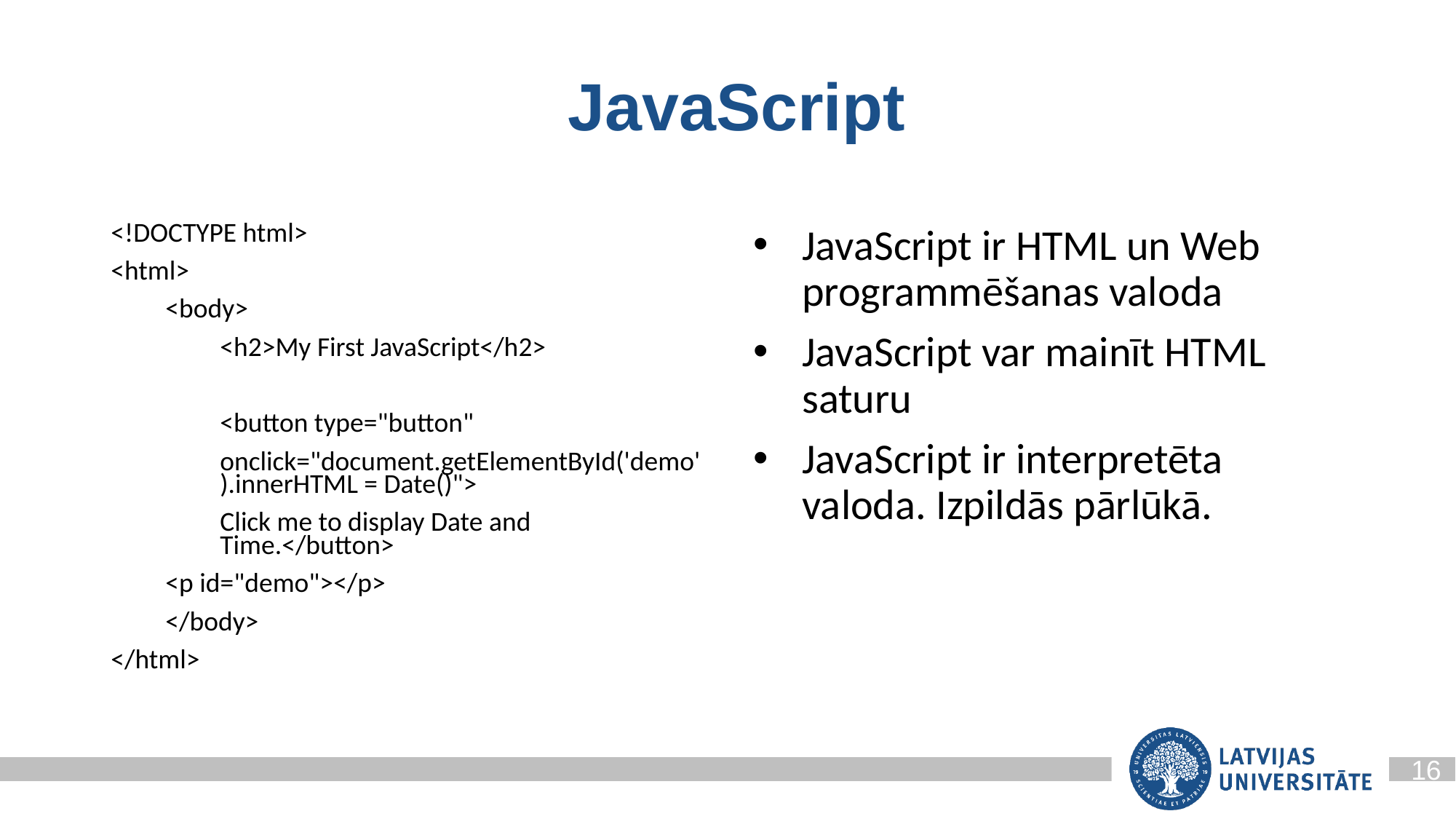

# JavaScript
<!DOCTYPE html>
<html>
<body>
<h2>My First JavaScript</h2>

<button type="button"
onclick="document.getElementById('demo').innerHTML = Date()">
Click me to display Date and Time.</button>
<p id="demo"></p>
</body>
</html>

JavaScript ir HTML un Web programmēšanas valoda
JavaScript var mainīt HTML saturu
JavaScript ir interpretēta valoda. Izpildās pārlūkā.
16